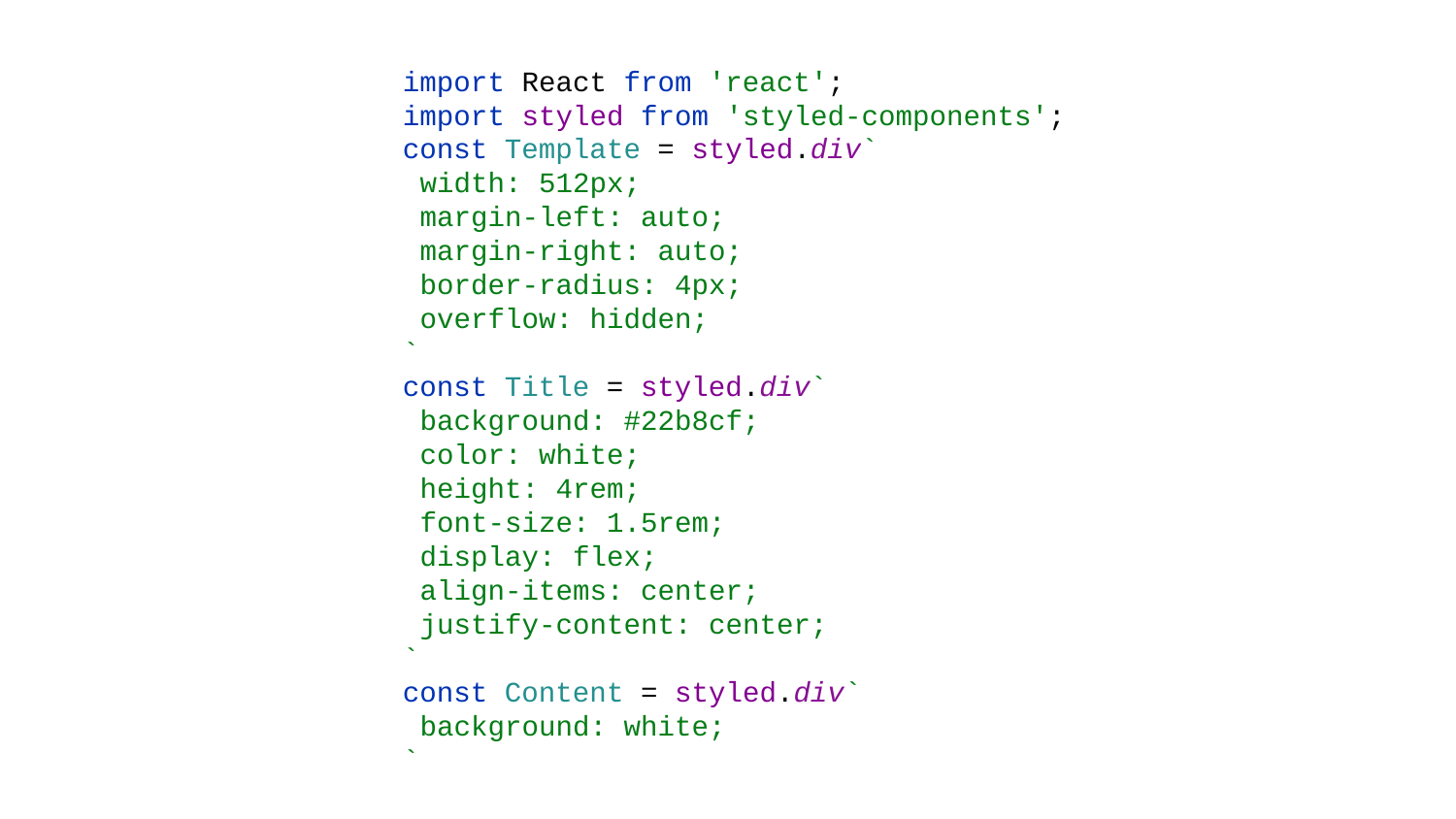

import React from 'react';
import styled from 'styled-components';
const Template = styled.div`
 width: 512px;
 margin-left: auto;
 margin-right: auto;
 border-radius: 4px;
 overflow: hidden;
`
const Title = styled.div`
 background: #22b8cf;
 color: white;
 height: 4rem;
 font-size: 1.5rem;
 display: flex;
 align-items: center;
 justify-content: center;
`
const Content = styled.div`
 background: white;
`